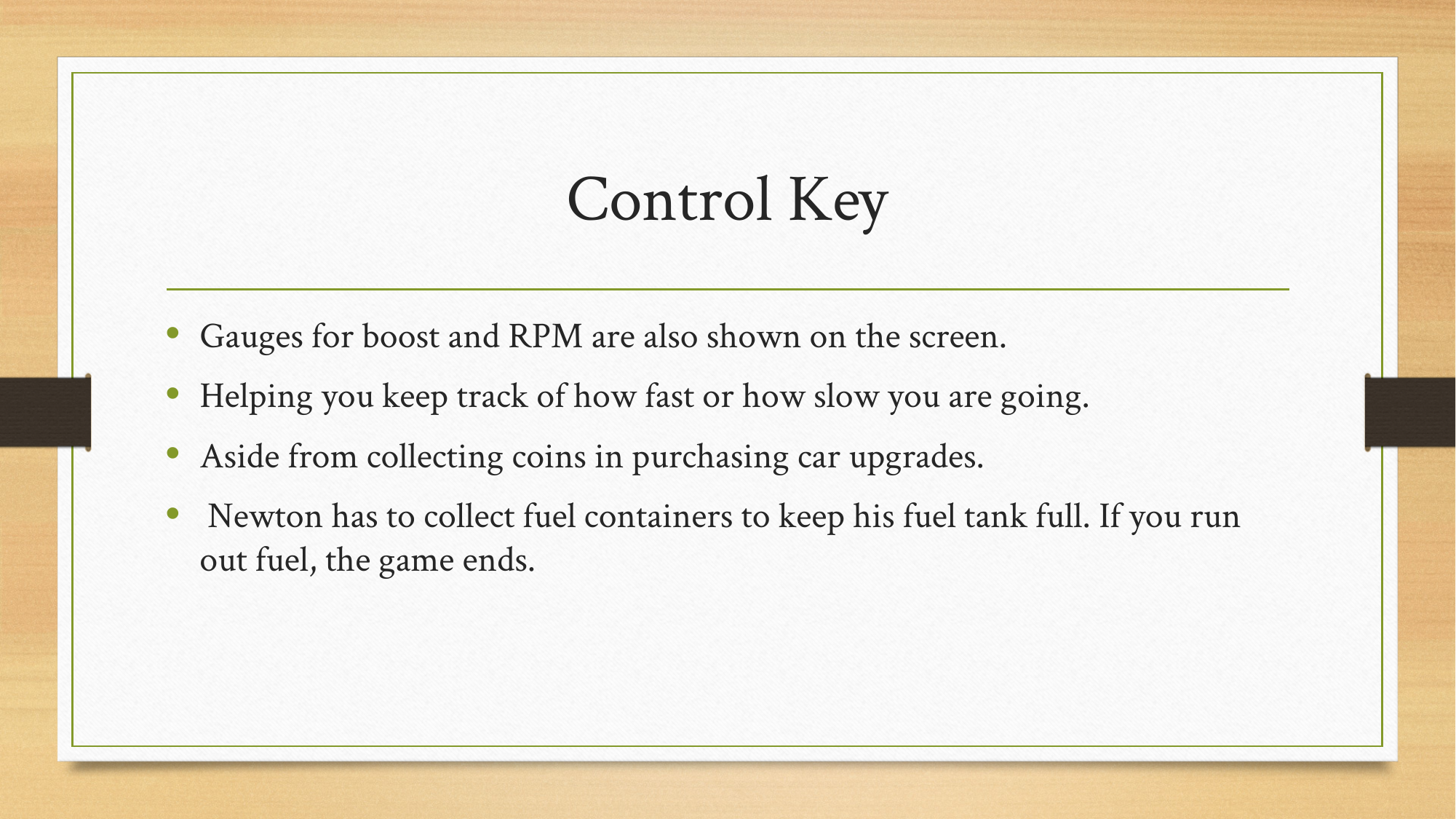

# Control Key
Gauges for boost and RPM are also shown on the screen.
Helping you keep track of how fast or how slow you are going.
Aside from collecting coins in purchasing car upgrades.
 Newton has to collect fuel containers to keep his fuel tank full. If you run out fuel, the game ends.